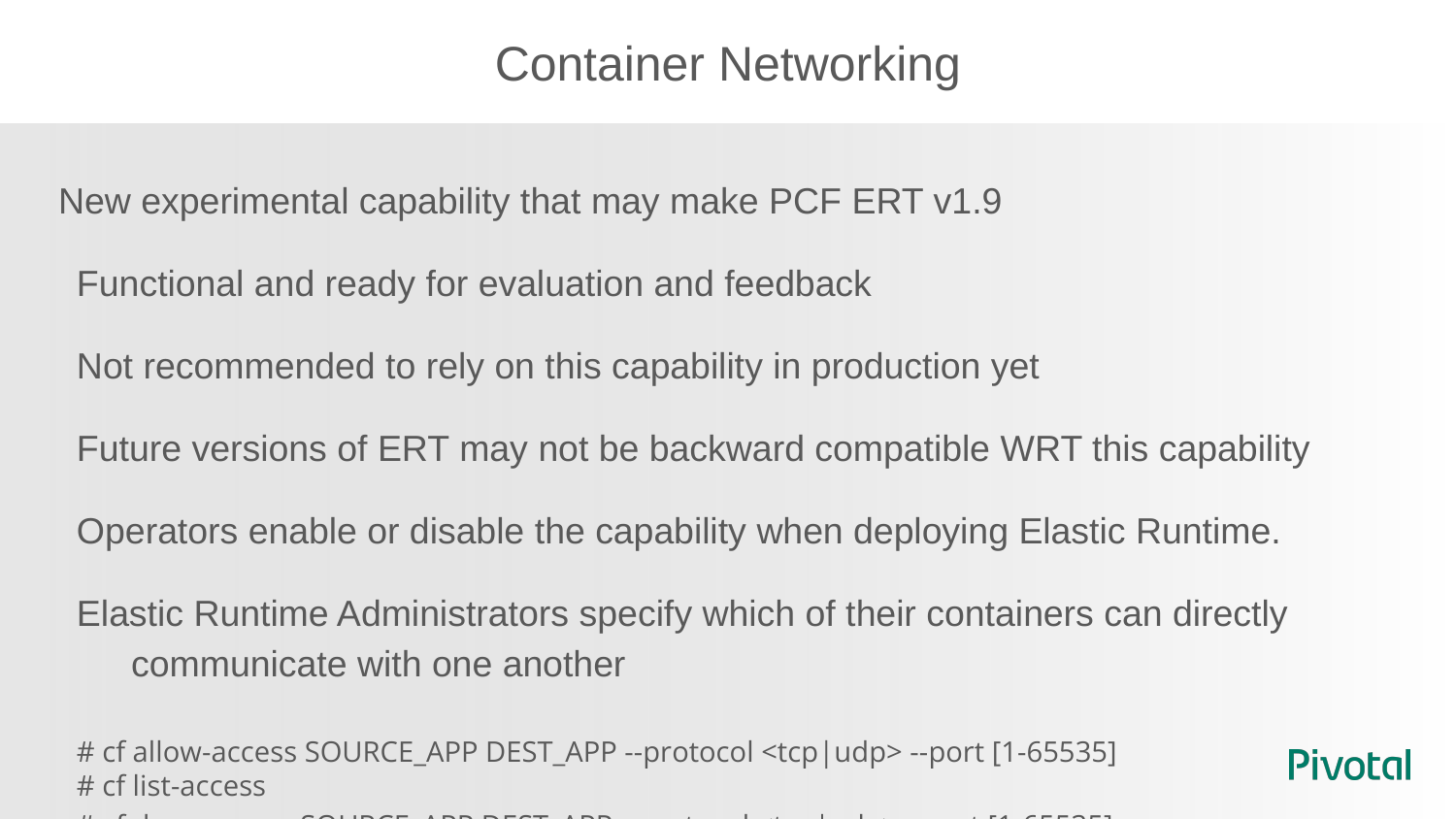

# Container Networking
New experimental capability that may make PCF ERT v1.9
Functional and ready for evaluation and feedback
Not recommended to rely on this capability in production yet
Future versions of ERT may not be backward compatible WRT this capability
Operators enable or disable the capability when deploying Elastic Runtime.
Elastic Runtime Administrators specify which of their containers can directly communicate with one another

# cf allow-access SOURCE_APP DEST_APP --protocol <tcp|udp> --port [1-65535]
# cf list-access
# cf deny-access SOURCE_APP DEST_APP --protocol <tcp|udp> --port [1-65535]